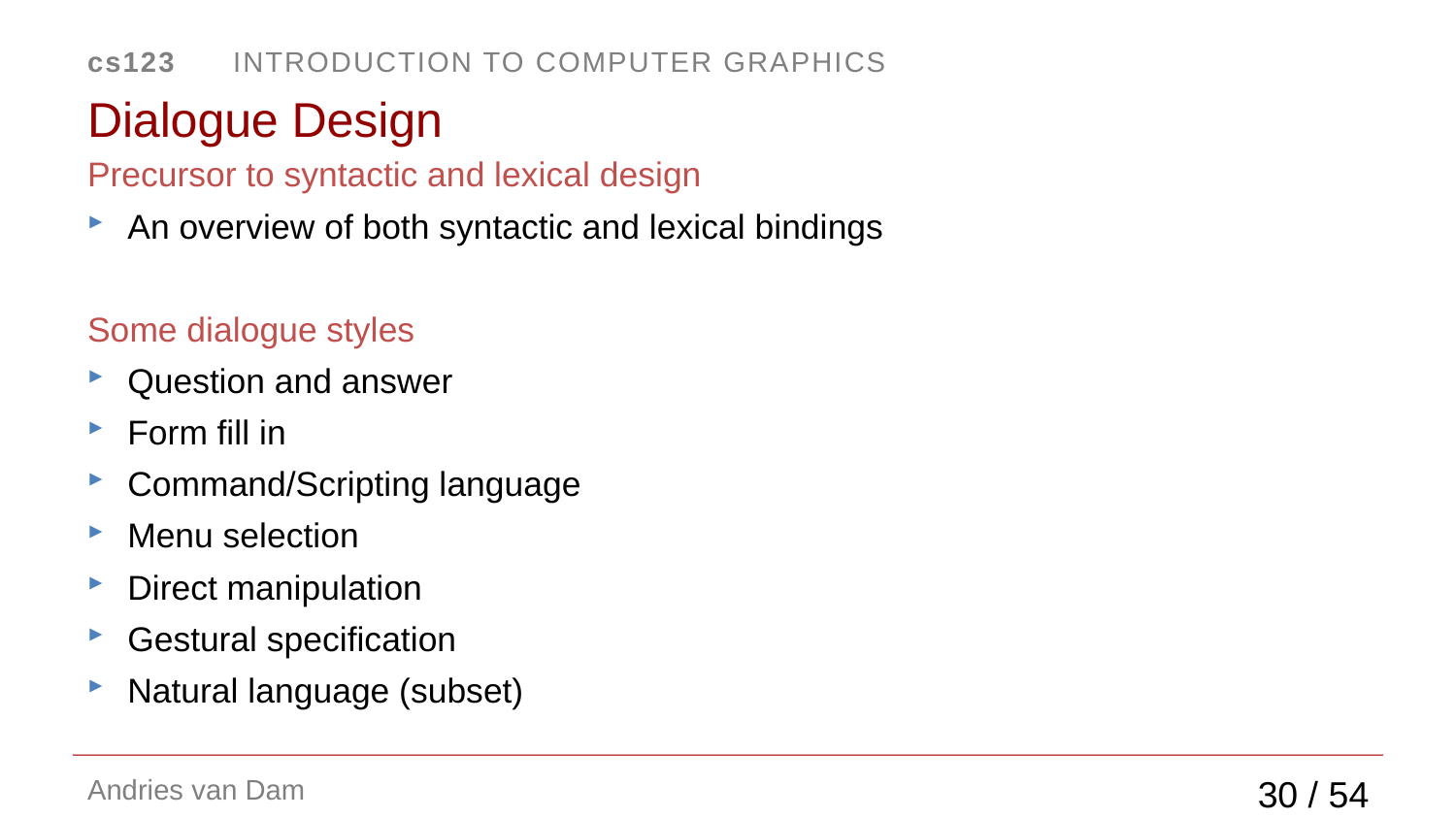

# Dialogue Design
Precursor to syntactic and lexical design
An overview of both syntactic and lexical bindings

Some dialogue styles
Question and answer
Form fill in
Command/Scripting language
Menu selection
Direct manipulation
Gestural specification
Natural language (subset)